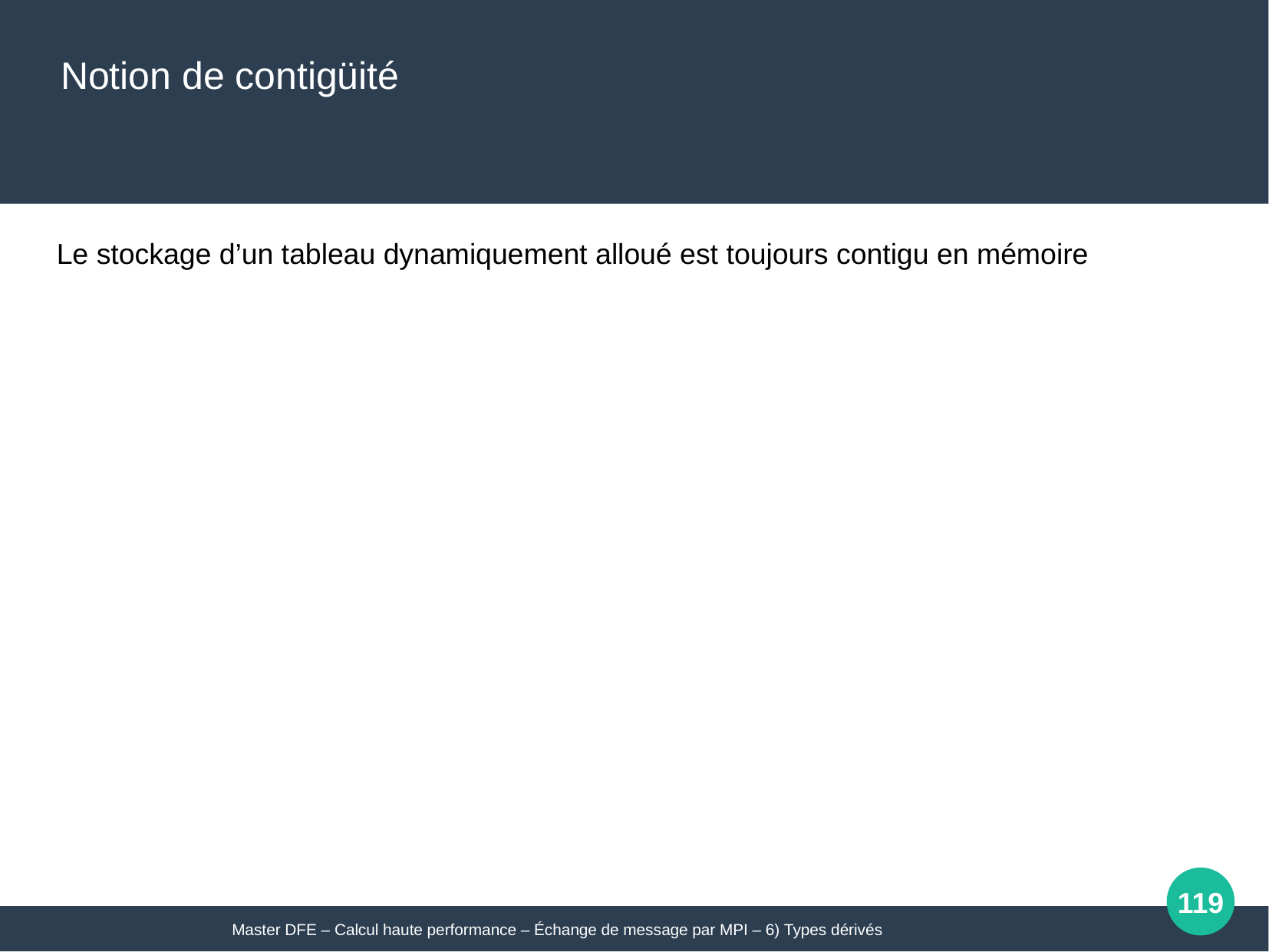

Notion de contigüité
Le stockage d’un tableau dynamiquement alloué est toujours contigu en mémoire
119
Master DFE – Calcul haute performance – Échange de message par MPI – 6) Types dérivés